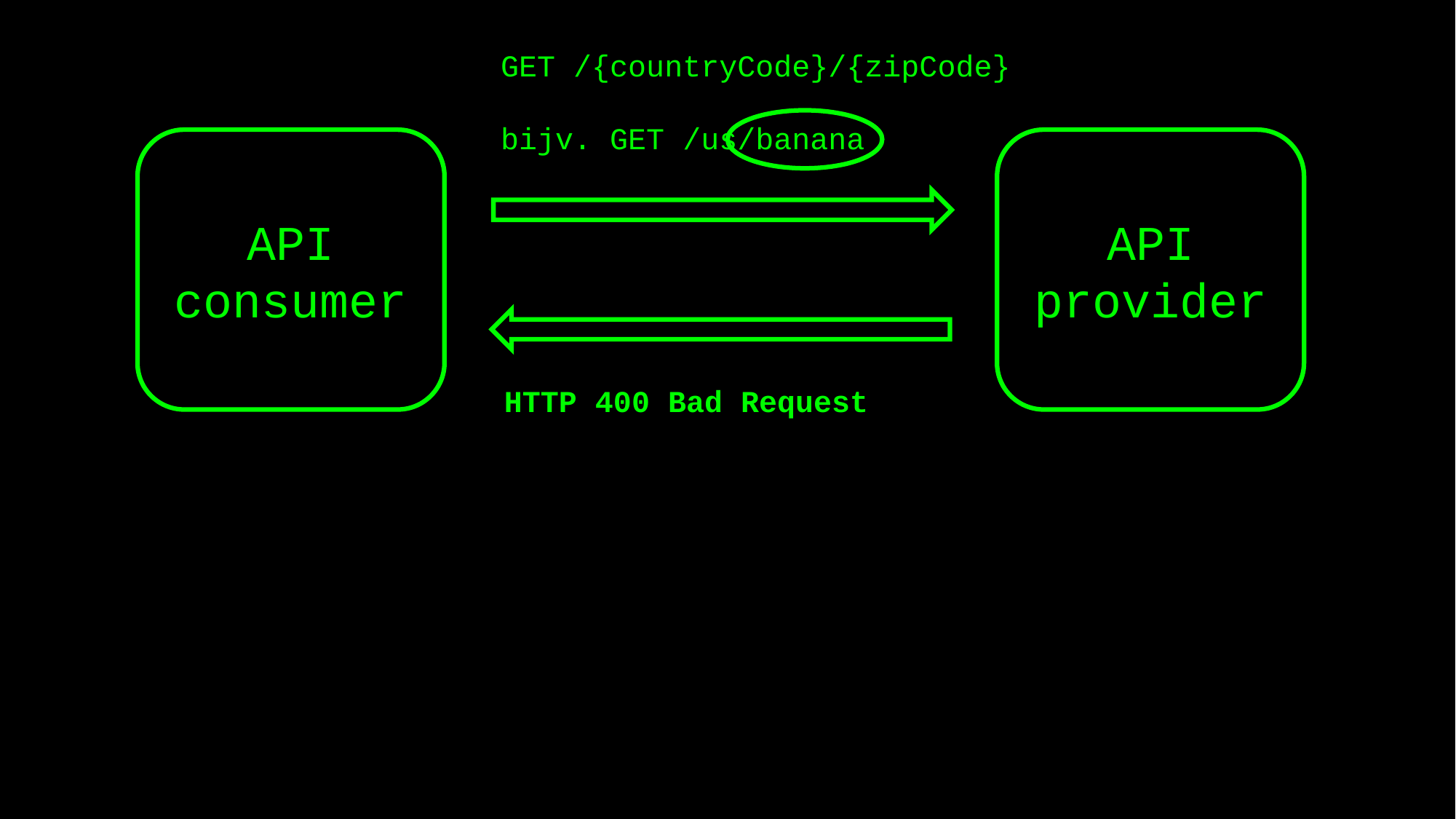

GET /{countryCode}/{zipCode}

bijv. GET /us/banana

API consumer
API provider

HTTP 400 Bad Request